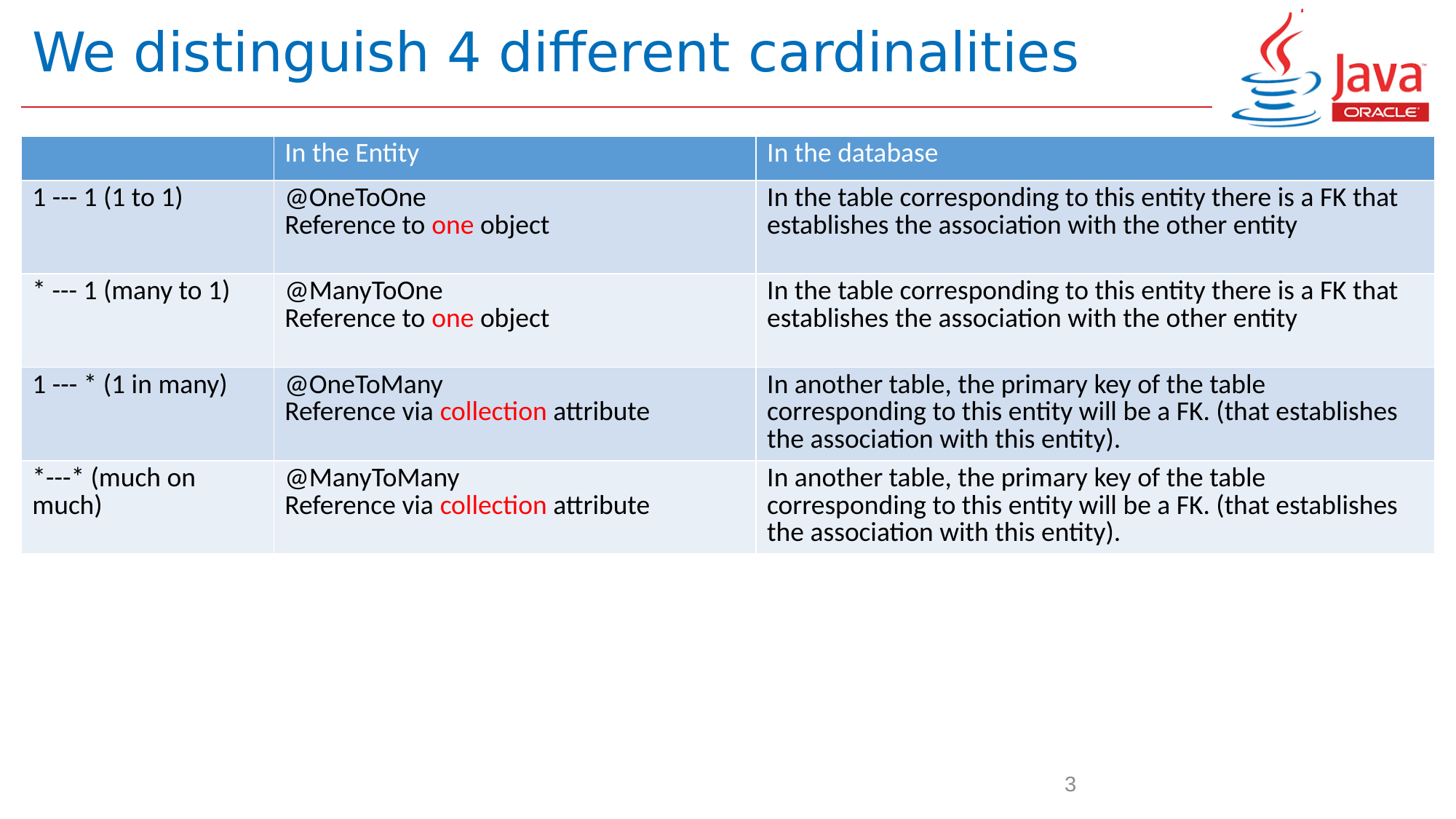

# We distinguish 4 different cardinalities
|  | In the Entity | In the database |
| --- | --- | --- |
| 1 --- 1 (1 to 1) | @OneToOne Reference to one object | In the table corresponding to this entity there is a FK that establishes the association with the other entity |
| \* --- 1 (many to 1) | @ManyToOne Reference to one object | In the table corresponding to this entity there is a FK that establishes the association with the other entity |
| 1 --- \* (1 in many) | @OneToMany Reference via collection attribute | In another table, the primary key of the table corresponding to this entity will be a FK. (that establishes the association with this entity). |
| \*---\* (much on much) | @ManyToMany Reference via collection attribute | In another table, the primary key of the table corresponding to this entity will be a FK. (that establishes the association with this entity). |
3